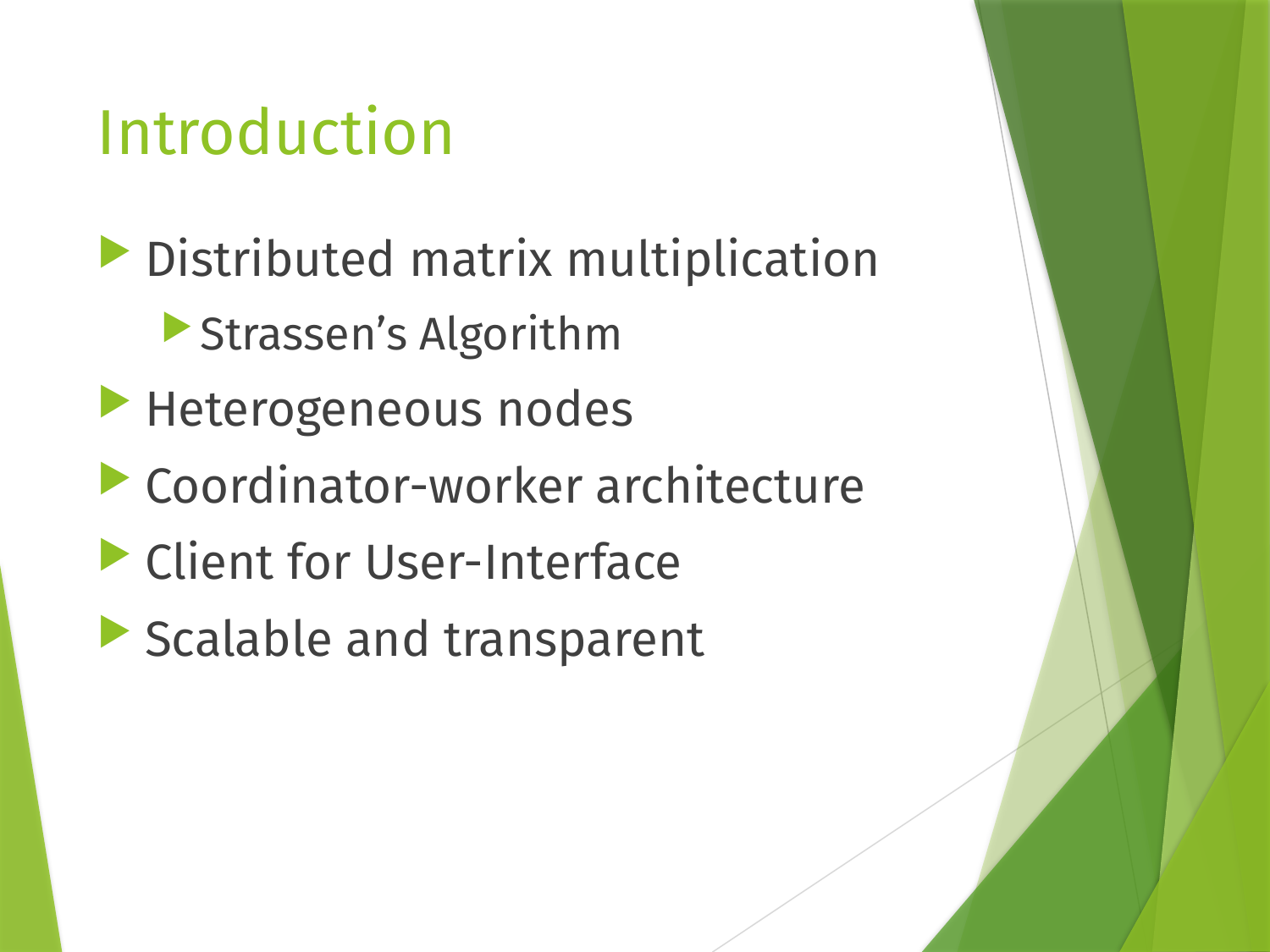

# Introduction
Distributed matrix multiplication
Strassen’s Algorithm
Heterogeneous nodes
Coordinator-worker architecture
Client for User-Interface
Scalable and transparent